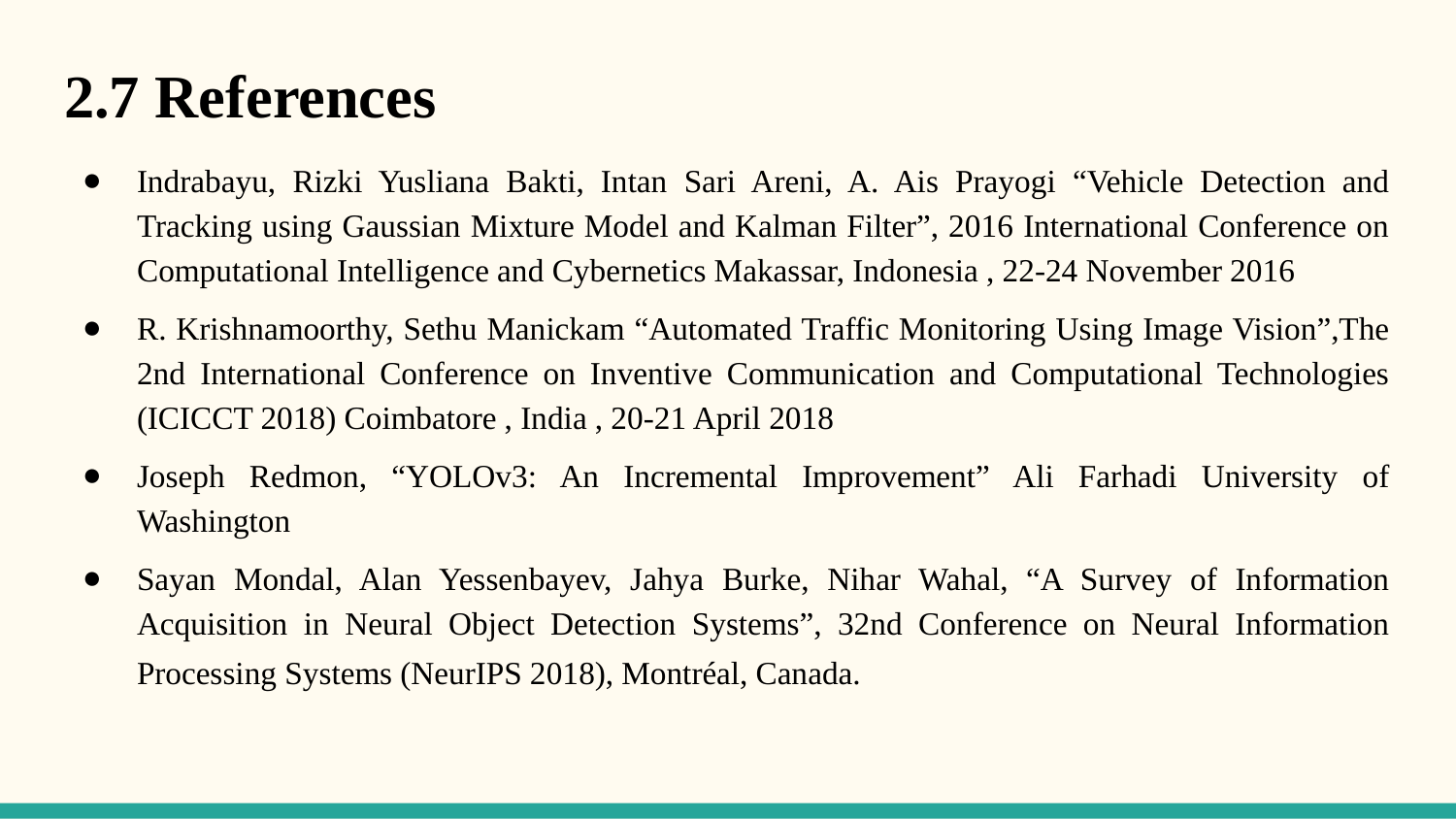

# 2.7 References
Indrabayu, Rizki Yusliana Bakti, Intan Sari Areni, A. Ais Prayogi “Vehicle Detection and Tracking using Gaussian Mixture Model and Kalman Filter”, 2016 International Conference on Computational Intelligence and Cybernetics Makassar, Indonesia , 22-24 November 2016

R. Krishnamoorthy, Sethu Manickam “Automated Traffic Monitoring Using Image Vision”,The 2nd International Conference on Inventive Communication and Computational Technologies (ICICCT 2018) Coimbatore , India , 20-21 April 2018

Joseph Redmon, “YOLOv3: An Incremental Improvement” Ali Farhadi University of Washington

Sayan Mondal, Alan Yessenbayev, Jahya Burke, Nihar Wahal, “A Survey of Information Acquisition in Neural Object Detection Systems”, 32nd Conference on Neural Information Processing Systems (NeurIPS 2018), Montréal, Canada.